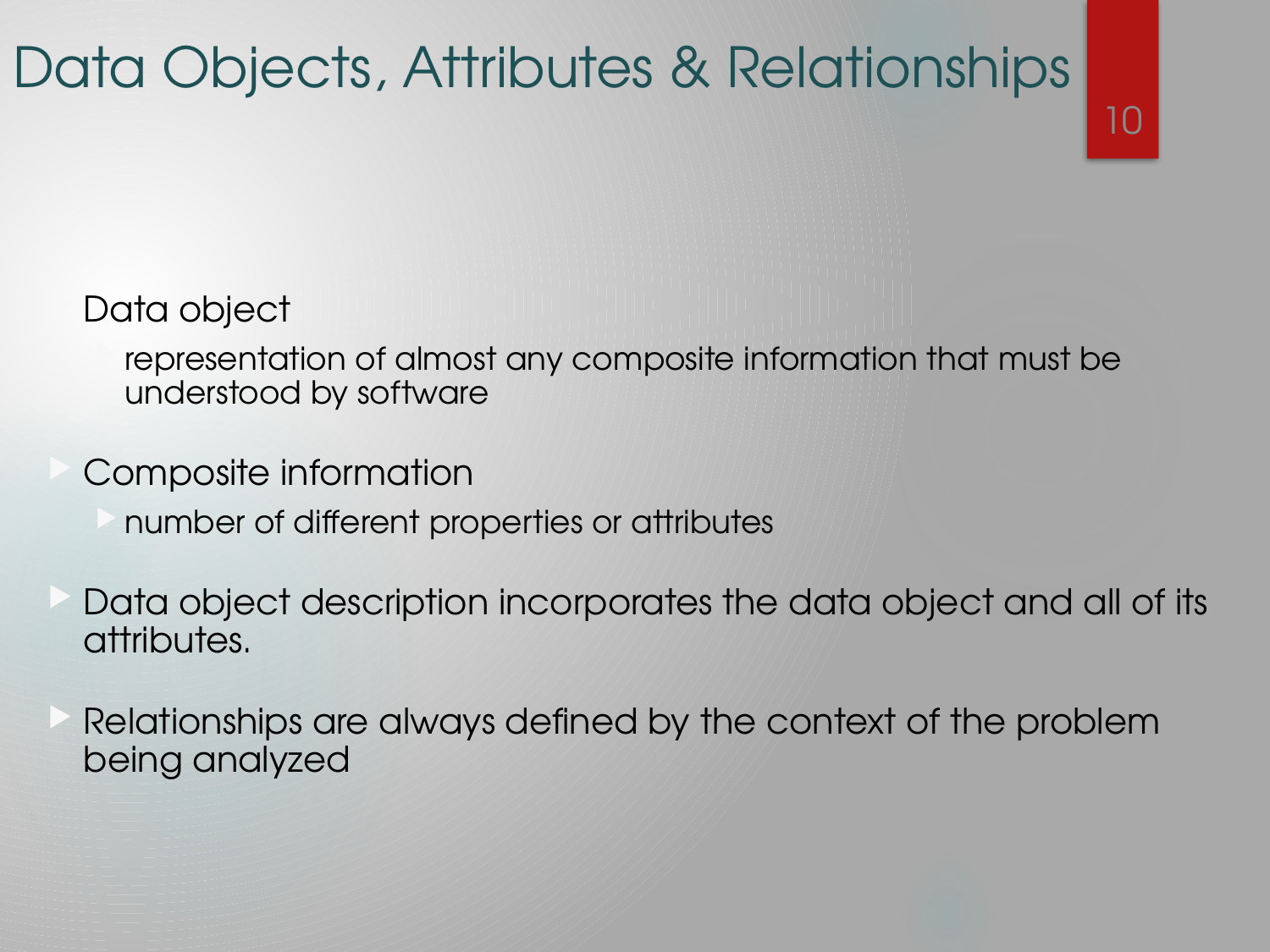

# Data Objects, Attributes & Relationships
10
Data object
representation of almost any composite information that must be understood by software

Composite information
number of different properties or attributes

Data object description incorporates the data object and all of its attributes.

Relationships are always defined by the context of the problem being analyzed